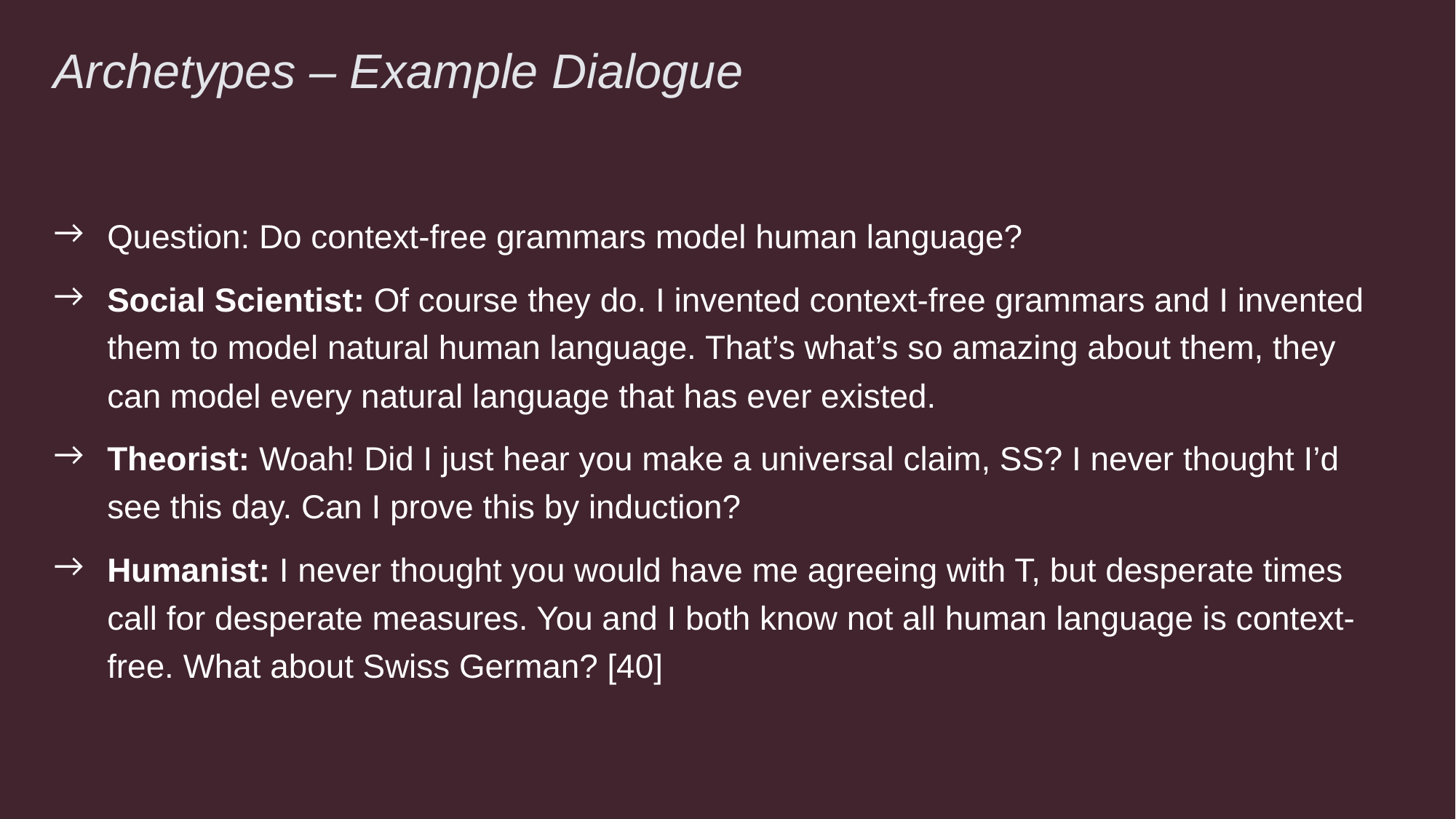

# Archetypes – Example Dialogue
Question: Do context-free grammars model human language?
Social Scientist: Of course they do. I invented context-free grammars and I invented them to model natural human language. That’s what’s so amazing about them, they can model every natural language that has ever existed.
Theorist: Woah! Did I just hear you make a universal claim, SS? I never thought I’d see this day. Can I prove this by induction?
Humanist: I never thought you would have me agreeing with T, but desperate times call for desperate measures. You and I both know not all human language is context-free. What about Swiss German? [40]